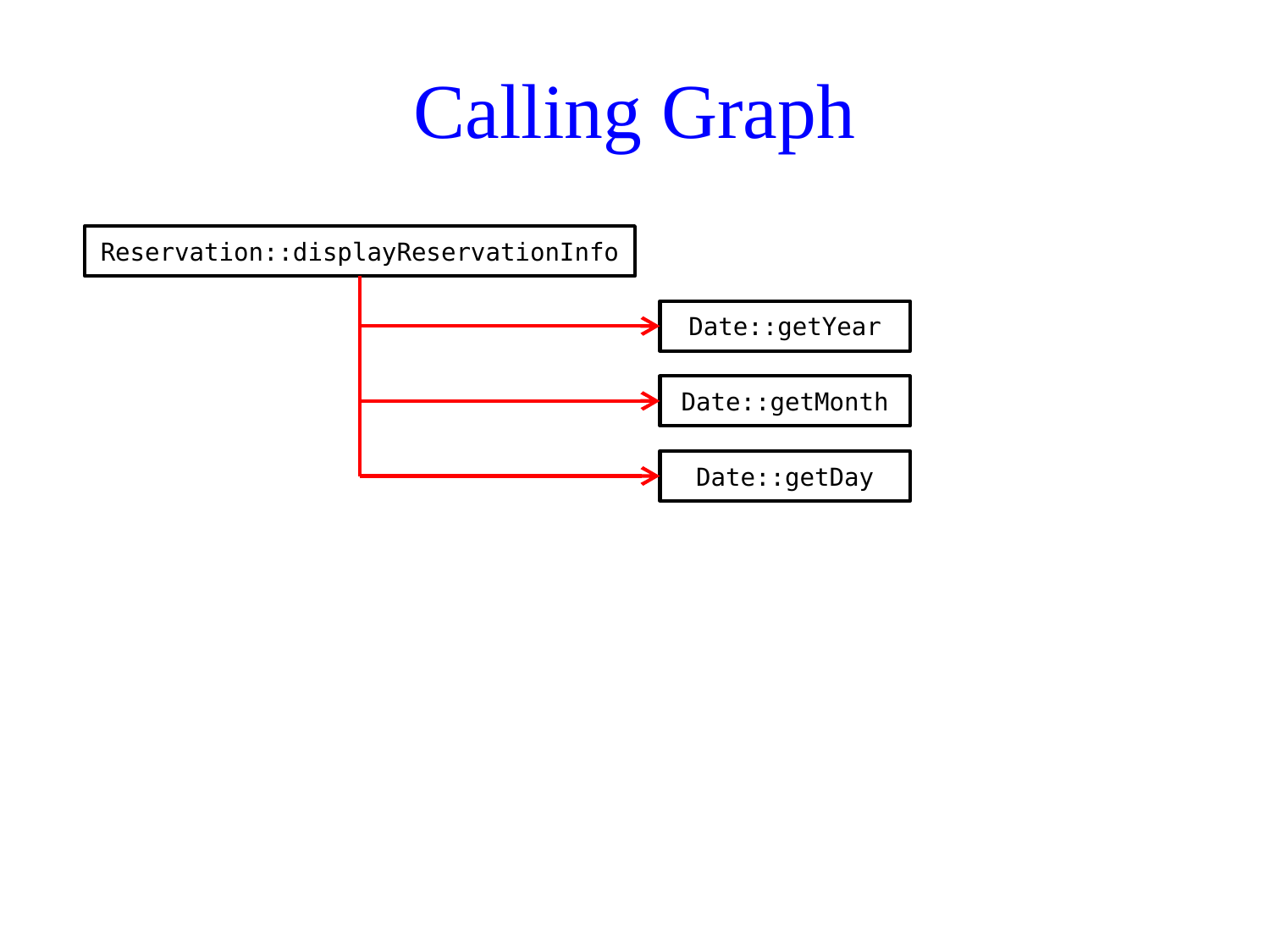

# Calling Graph
Reservation::displayReservationInfo
Date::getYear
Date::getMonth
Date::getDay